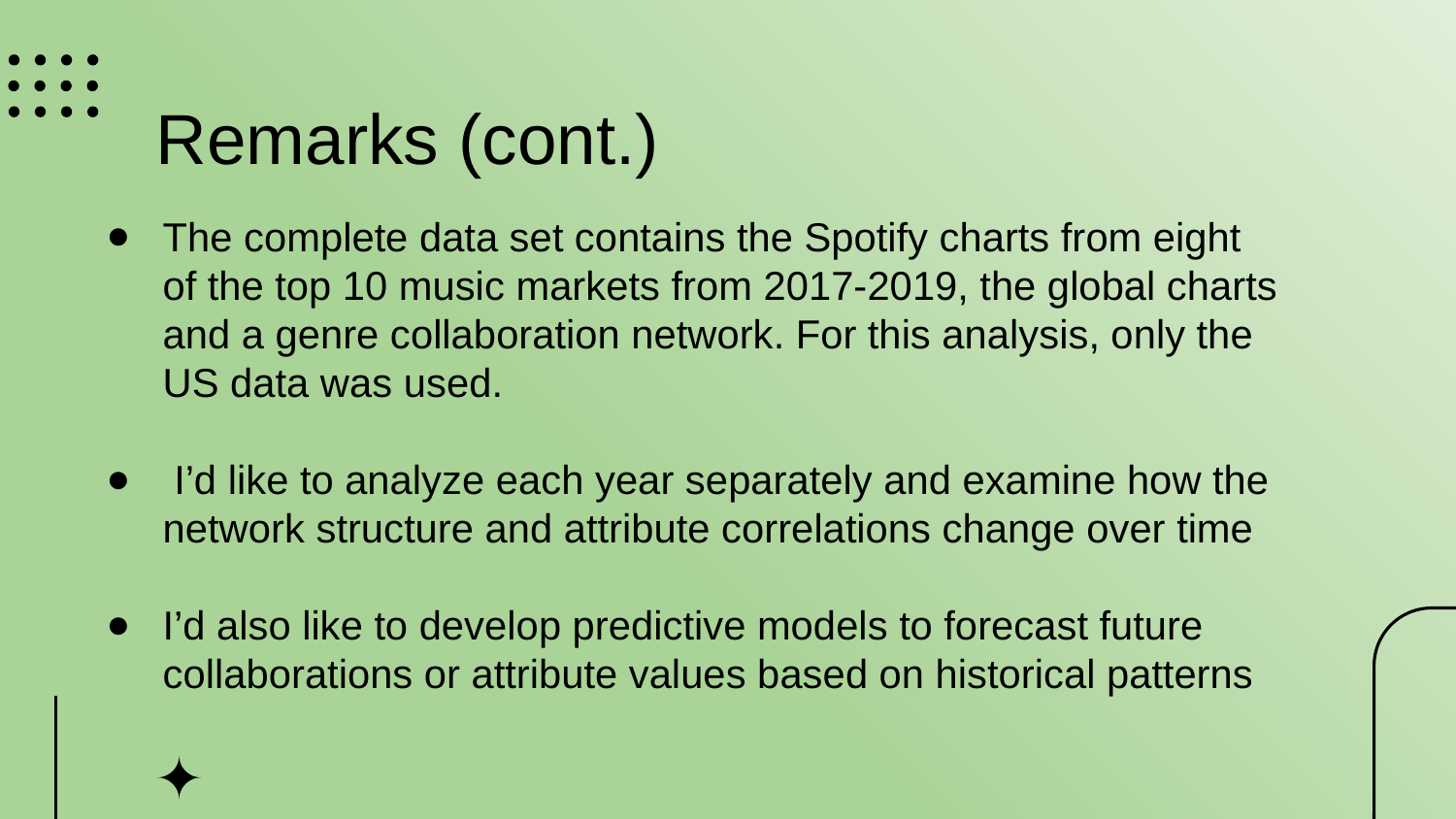

# Remarks (cont.)

The complete data set contains the Spotify charts from eight of the top 10 music markets from 2017-2019, the global charts and a genre collaboration network. For this analysis, only the US data was used.

 I’d like to analyze each year separately and examine how the network structure and attribute correlations change over time

I’d also like to develop predictive models to forecast future collaborations or attribute values based on historical patterns